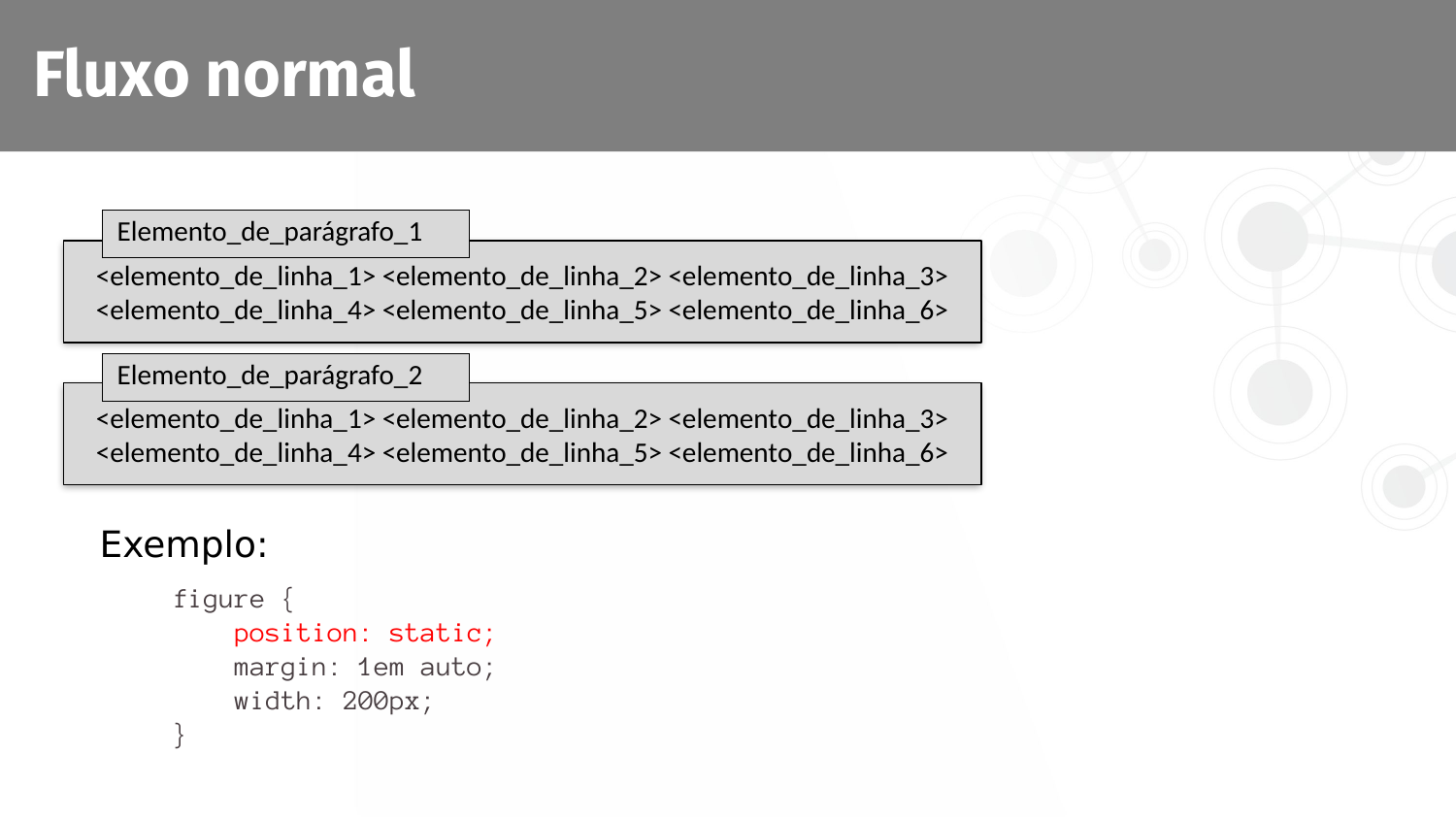

# Fluxo normal
Elemento_de_parágrafo_1
<elemento_de_linha_1> <elemento_de_linha_2> <elemento_de_linha_3> <elemento_de_linha_4> <elemento_de_linha_5> <elemento_de_linha_6>
Elemento_de_parágrafo_2
<elemento_de_linha_1> <elemento_de_linha_2> <elemento_de_linha_3> <elemento_de_linha_4> <elemento_de_linha_5> <elemento_de_linha_6>
Exemplo:
figure {
    position: static;
    margin: 1em auto;
    width: 200px;
}